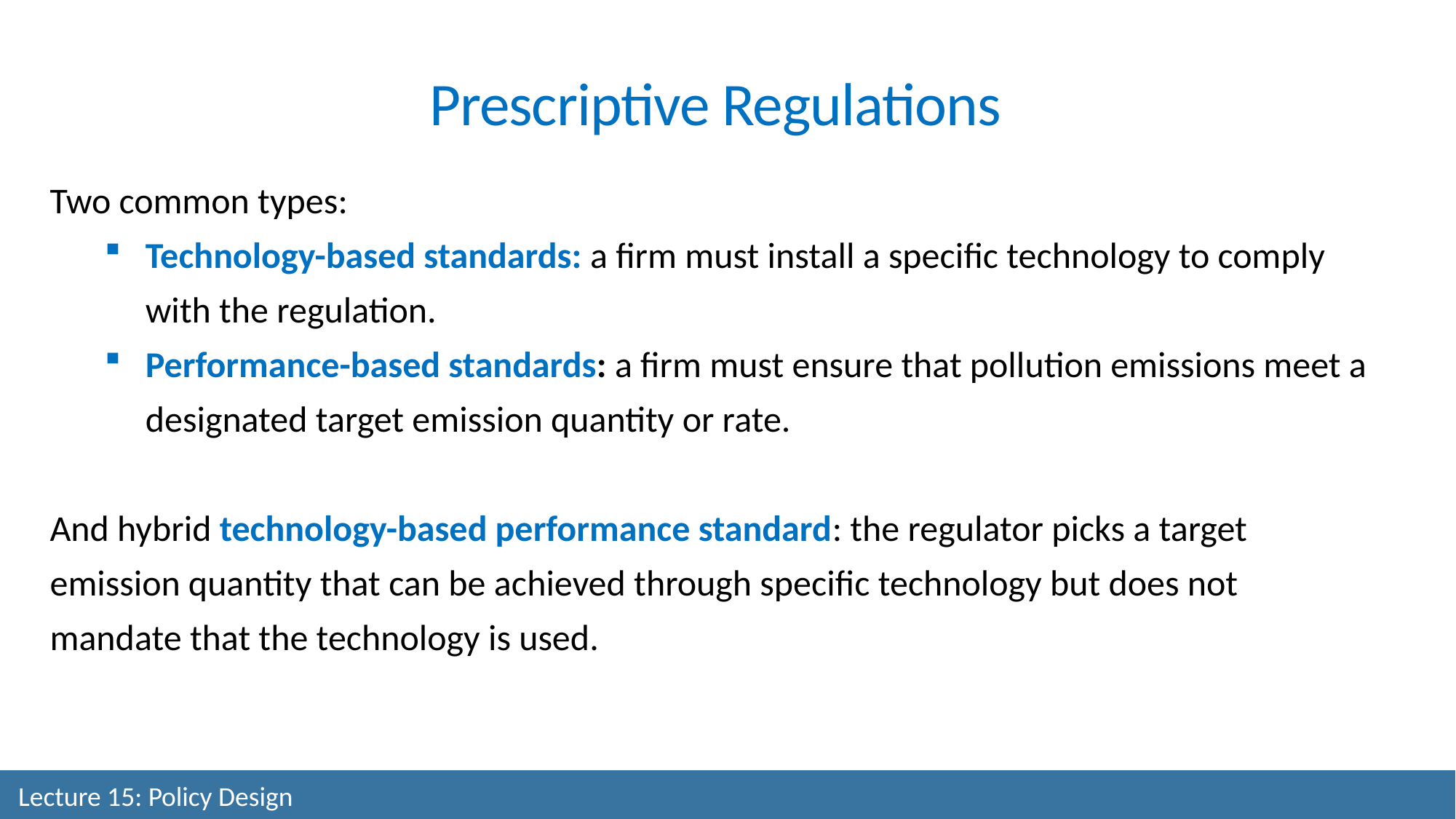

Prescriptive Regulations
Two common types:
Technology-based standards: a firm must install a specific technology to comply with the regulation.
Performance-based standards: a firm must ensure that pollution emissions meet a designated target emission quantity or rate.

And hybrid technology-based performance standard: the regulator picks a target emission quantity that can be achieved through specific technology but does not mandate that the technology is used.